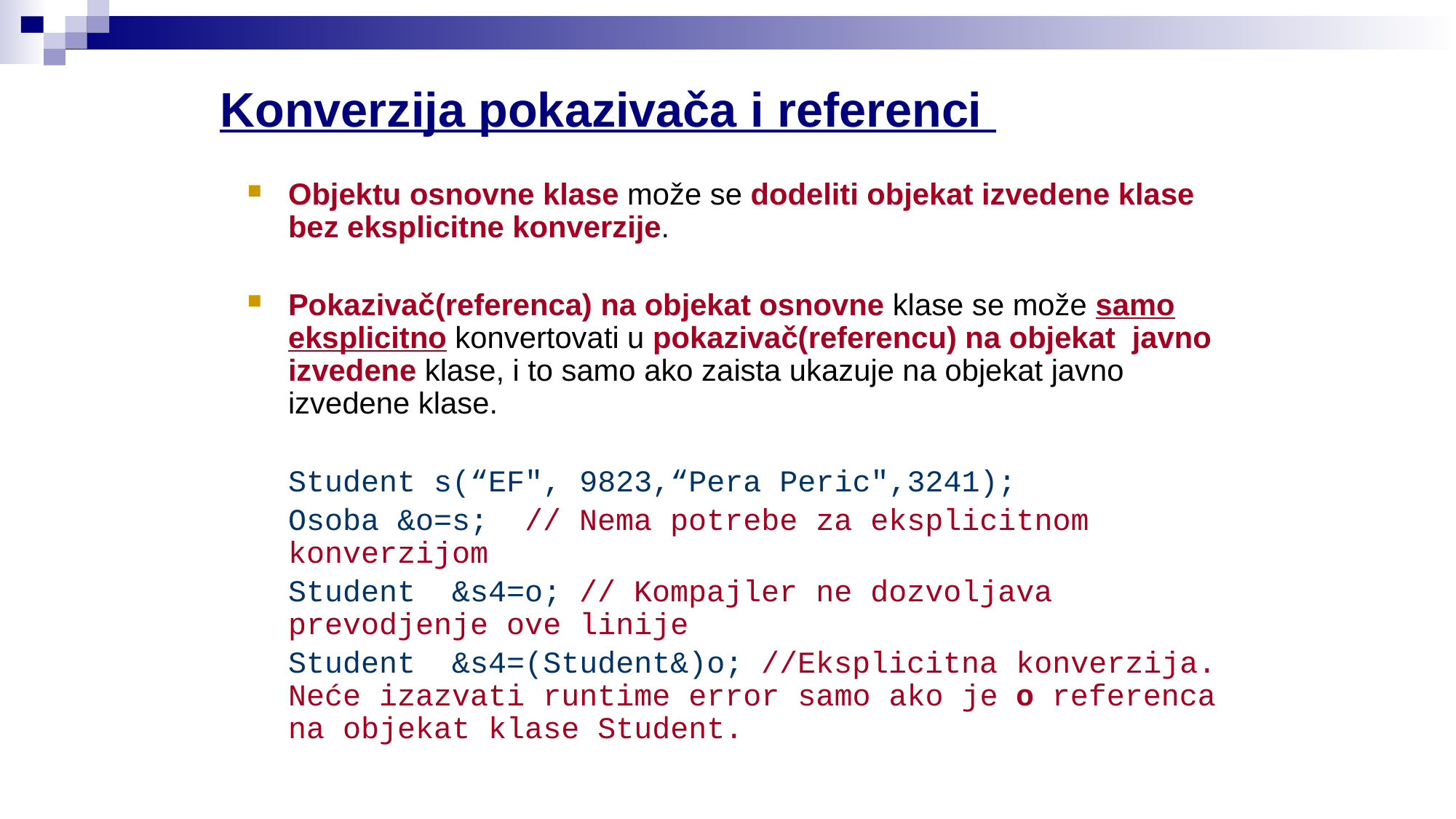

Konverzija pokazivača i referenci
Objektu osnovne klase može se dodeliti objekat izvedene klase bez eksplicitne konverzije.

Pokazivač(referenca) na objekat osnovne klase se može samo eksplicitno konvertovati u pokazivač(referencu) na objekat  javno izvedene klase, i to samo ako zaista ukazuje na objekat javno izvedene klase.

	Student s(“EF", 9823,“Pera Peric",3241);
	Osoba &o=s;  // Nema potrebe za eksplicitnom konverzijom
	Student  &s4=o; // Kompajler ne dozvoljava prevodjenje ove linije
	Student  &s4=(Student&)o; //Eksplicitna konverzija. Neće izazvati runtime error samo ako je o referenca na objekat klase Student.